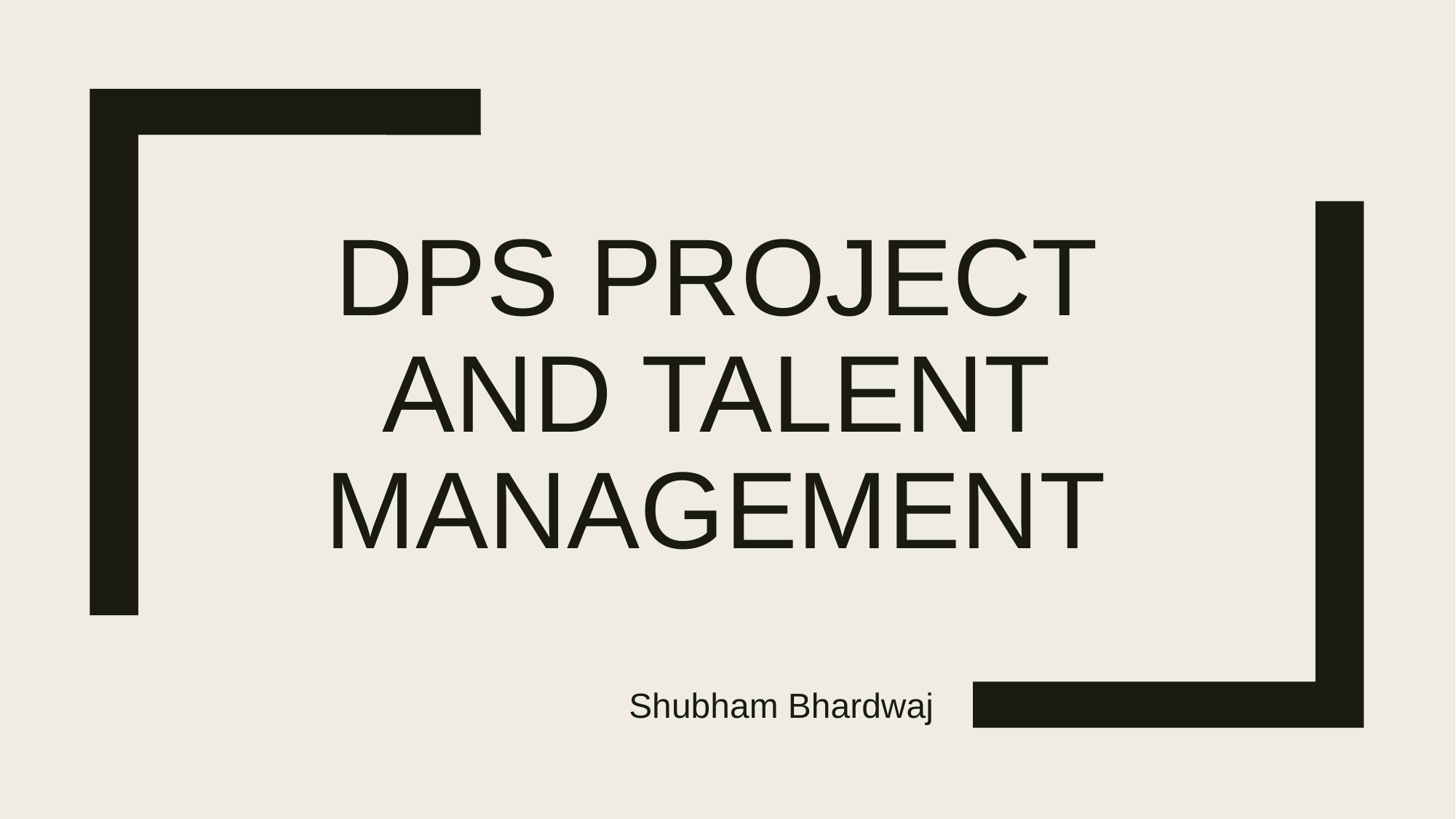

# DPS PROJECT AND Talent MANAGEMENT
Shubham Bhardwaj